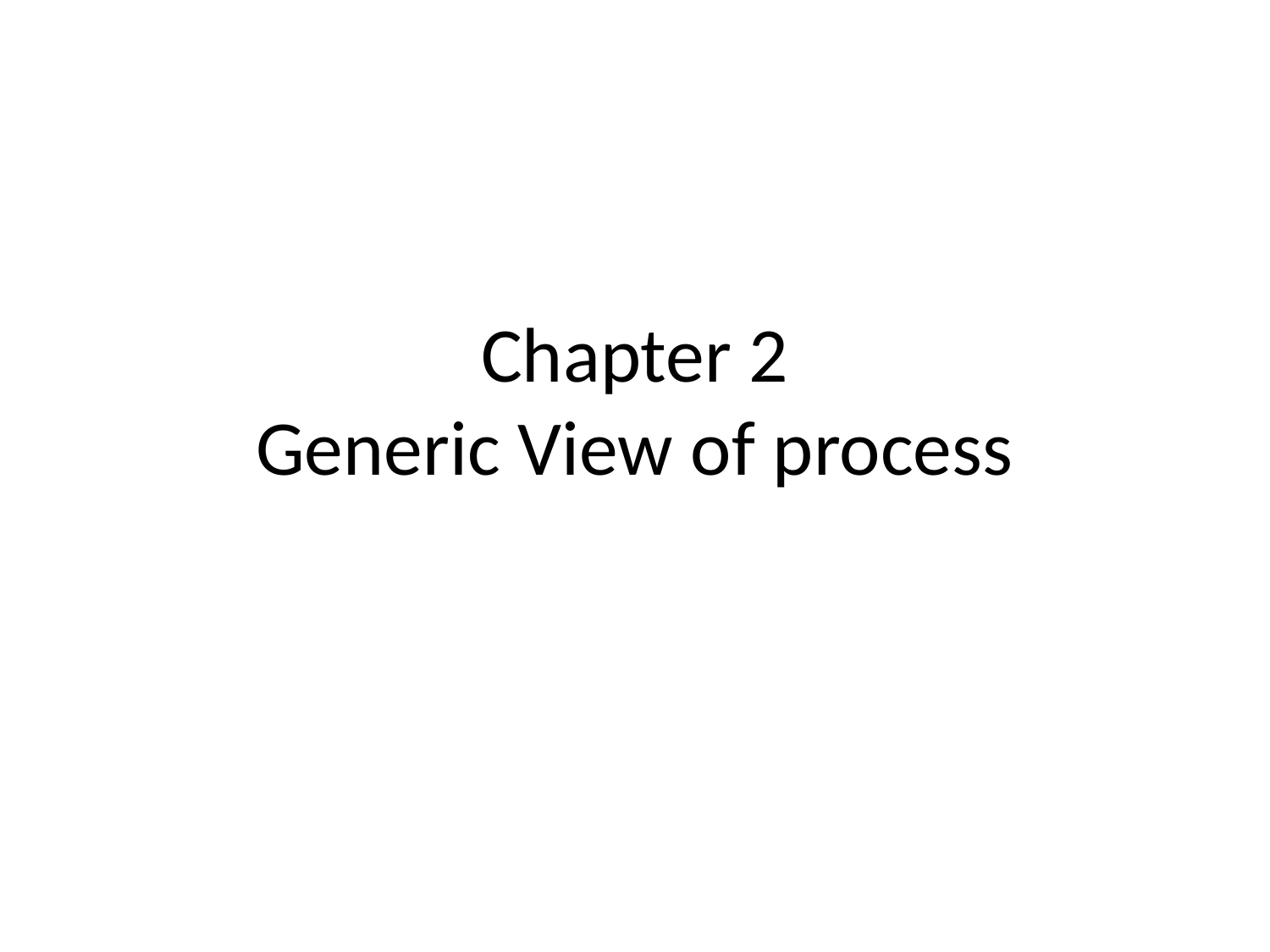

# Chapter 2 Generic View of process